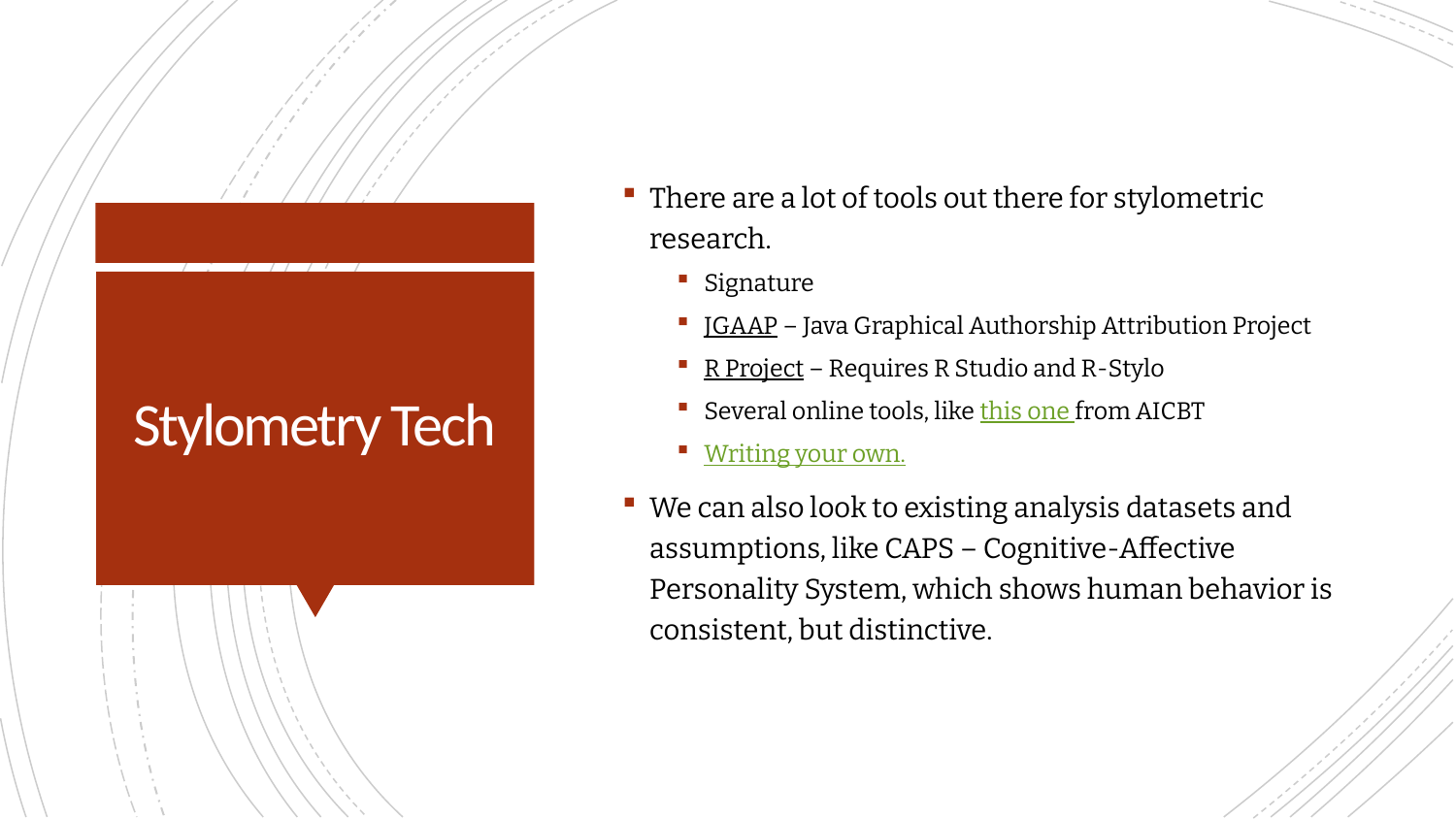

There are a lot of tools out there for stylometric research.
Signature
JGAAP – Java Graphical Authorship Attribution Project
R Project – Requires R Studio and R-Stylo
Several online tools, like this one from AICBT
Writing your own.
We can also look to existing analysis datasets and assumptions, like CAPS – Cognitive-Affective Personality System, which shows human behavior is consistent, but distinctive.
# Stylometry Tech